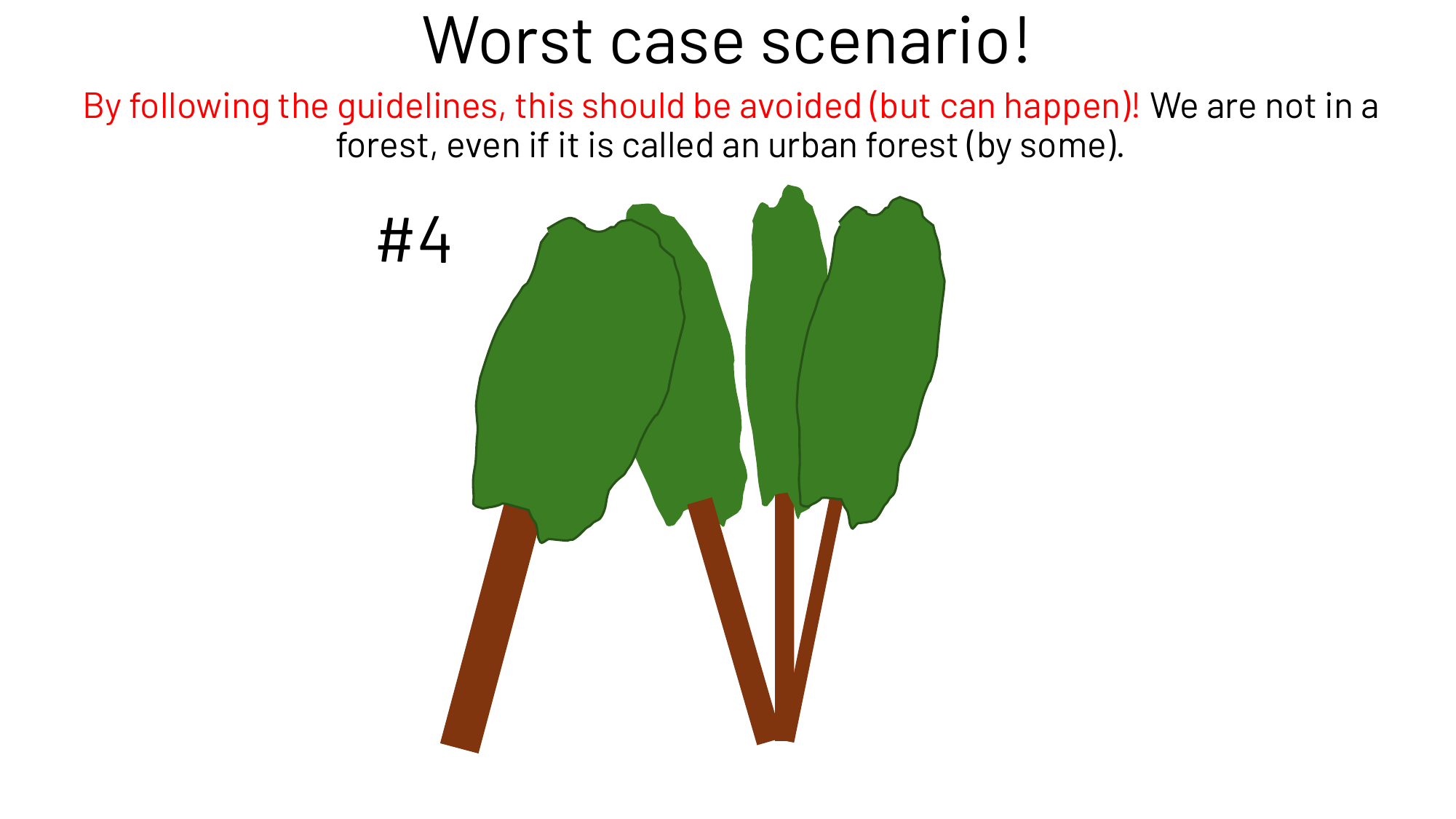

# Worst case scenario!
By following the guidelines, this should be avoided (but can happen)! We are not in a forest, even if it is called an urban forest (by some).

#4

Palm